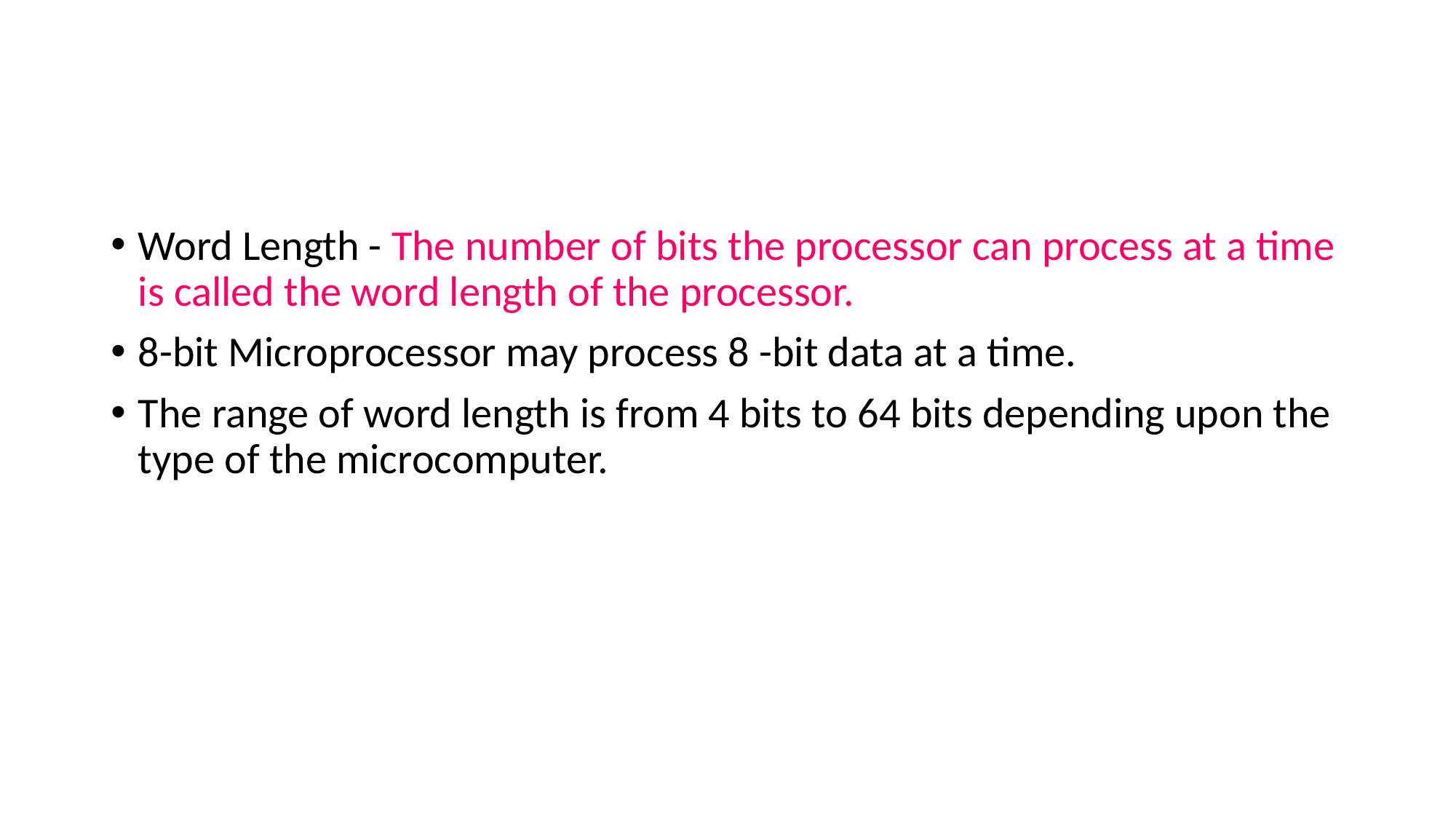

#
Word Length - The number of bits the processor can process at a time is called the word length of the processor.
8-bit Microprocessor may process 8 -bit data at a time.
The range of word length is from 4 bits to 64 bits depending upon the type of the microcomputer.